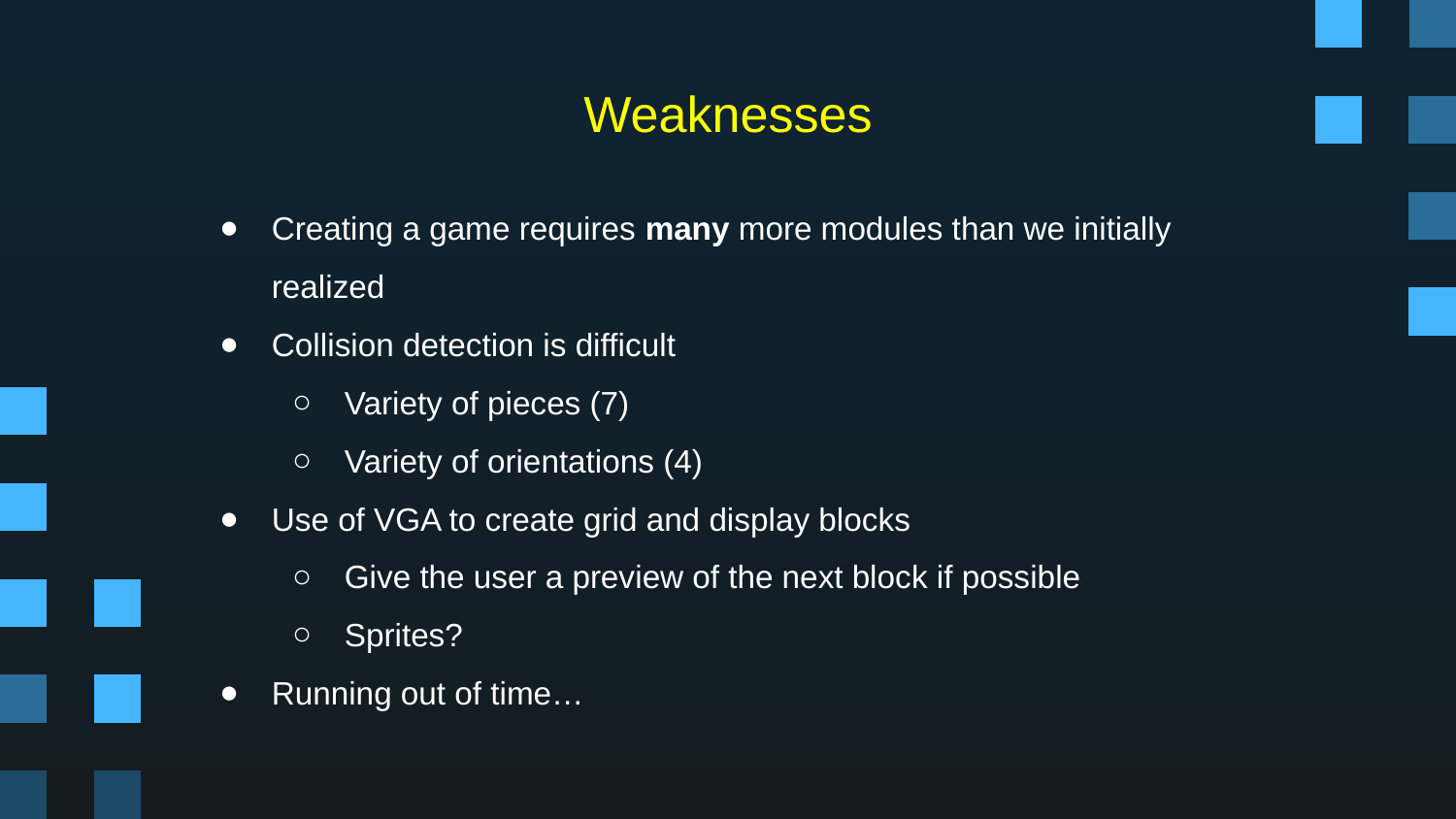

# Weaknesses
Creating a game requires many more modules than we initially realized
Collision detection is difficult
Variety of pieces (7)
Variety of orientations (4)
Use of VGA to create grid and display blocks
Give the user a preview of the next block if possible
Sprites?
Running out of time…